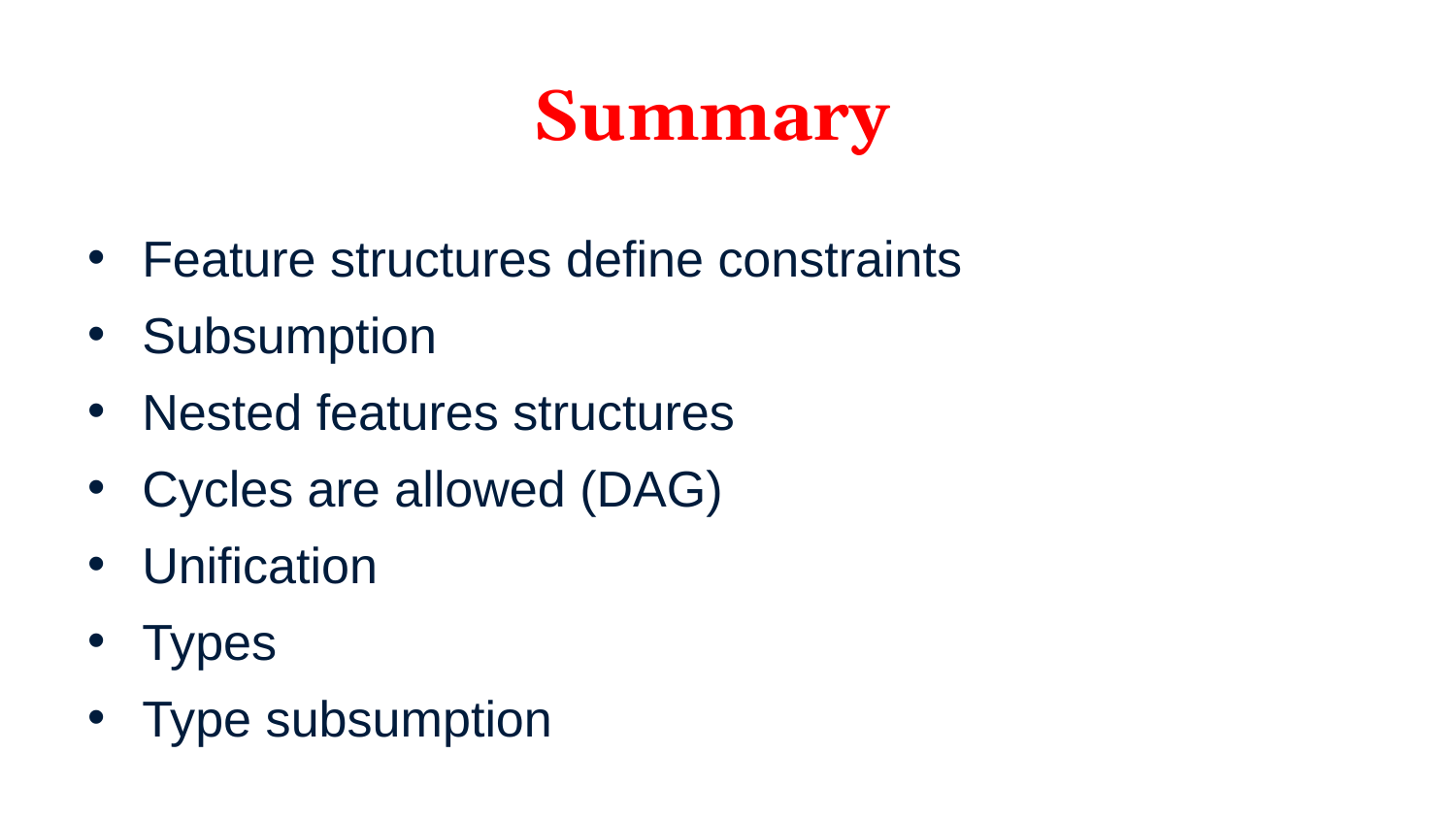

# Summary
Feature structures define constraints
Subsumption
Nested features structures
Cycles are allowed (DAG)
Unification
Types
Type subsumption